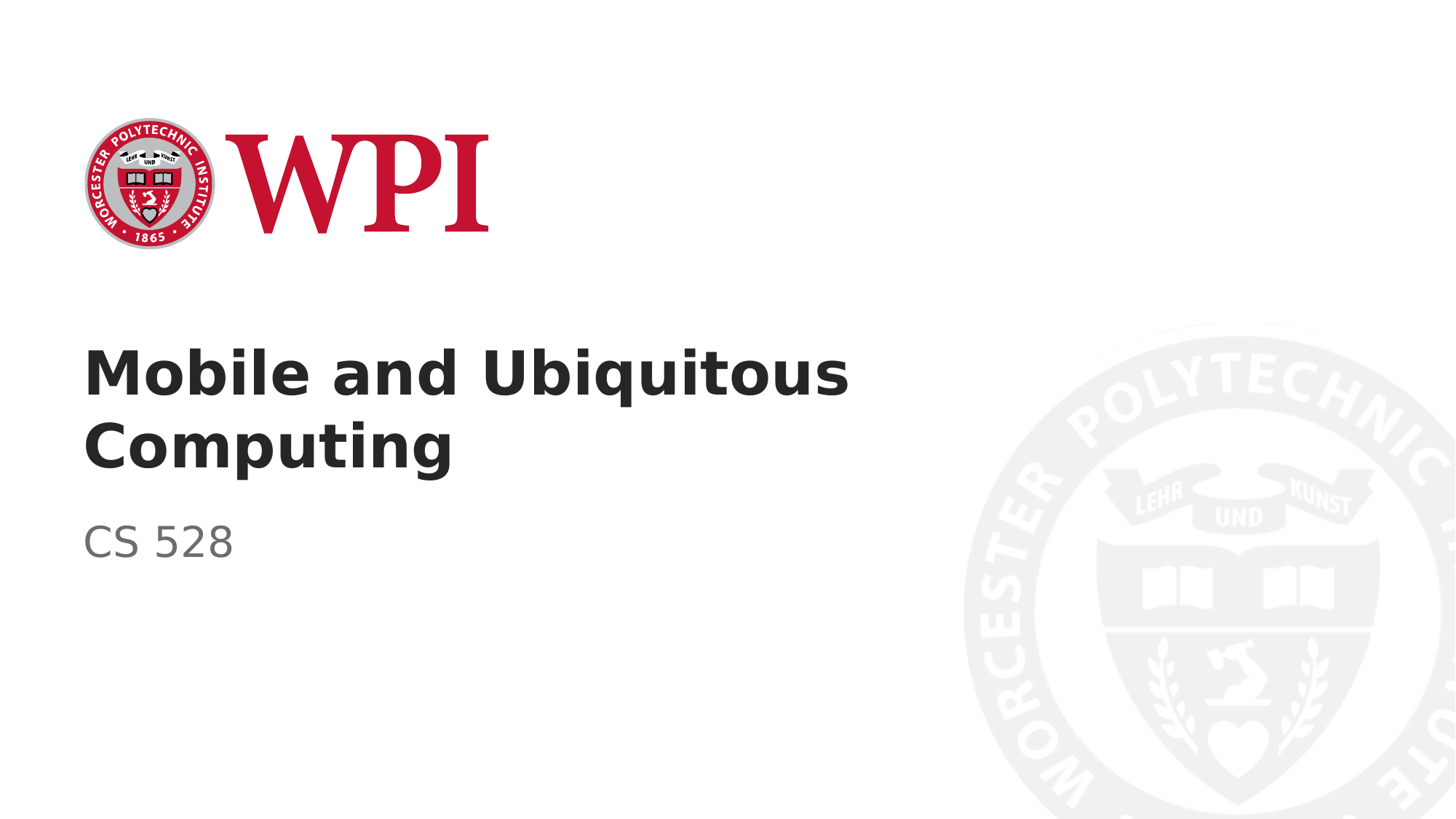

# Mobile and Ubiquitous Computing
CS 528